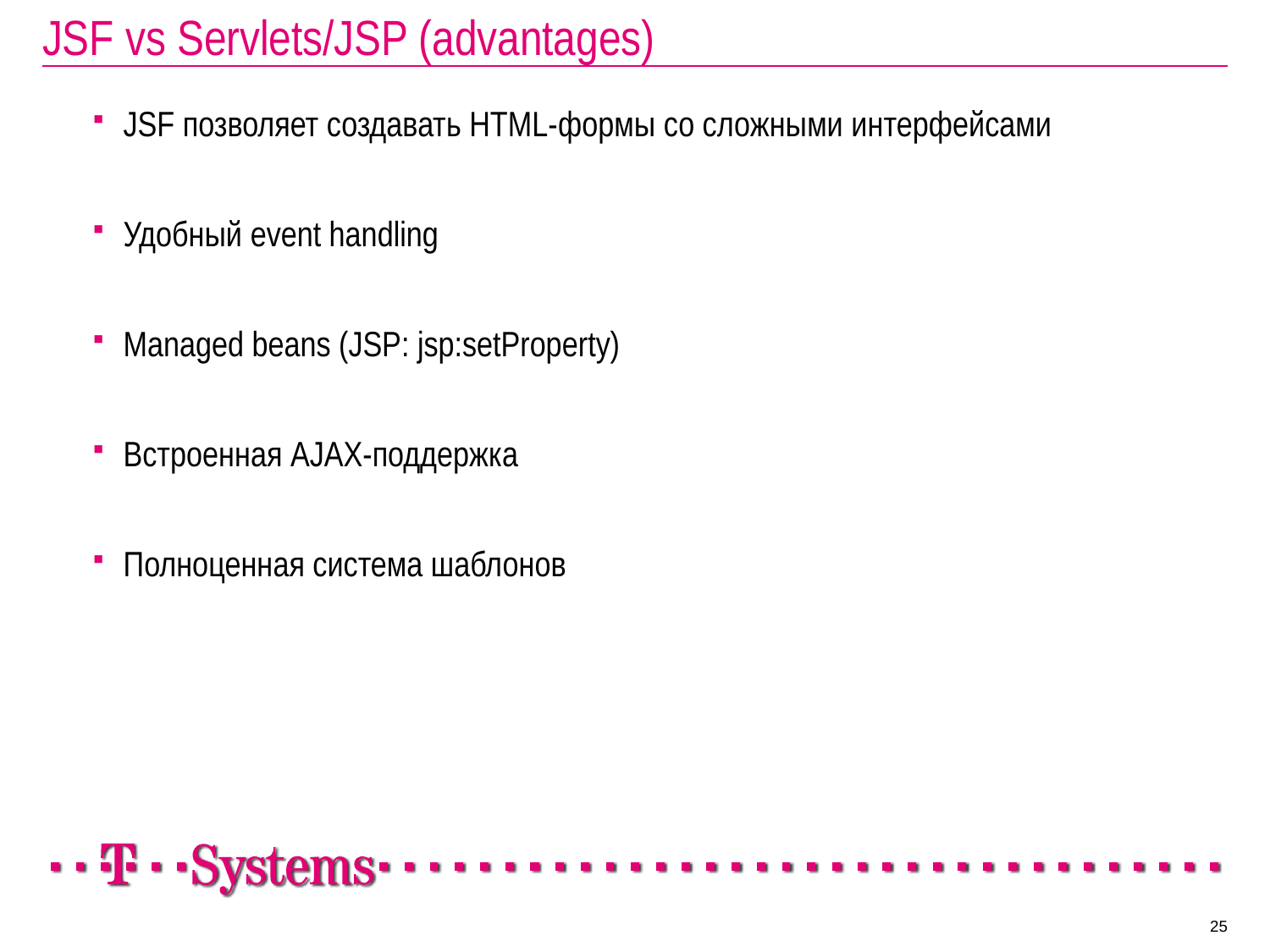

# JSF vs Servlets/JSP (advantages)
JSF позволяет создавать HTML-формы со сложными интерфейсами

Удобный event handling

Managed beans (JSP: jsp:setProperty)

Встроенная AJAX-поддержка

Полноценная система шаблонов

25